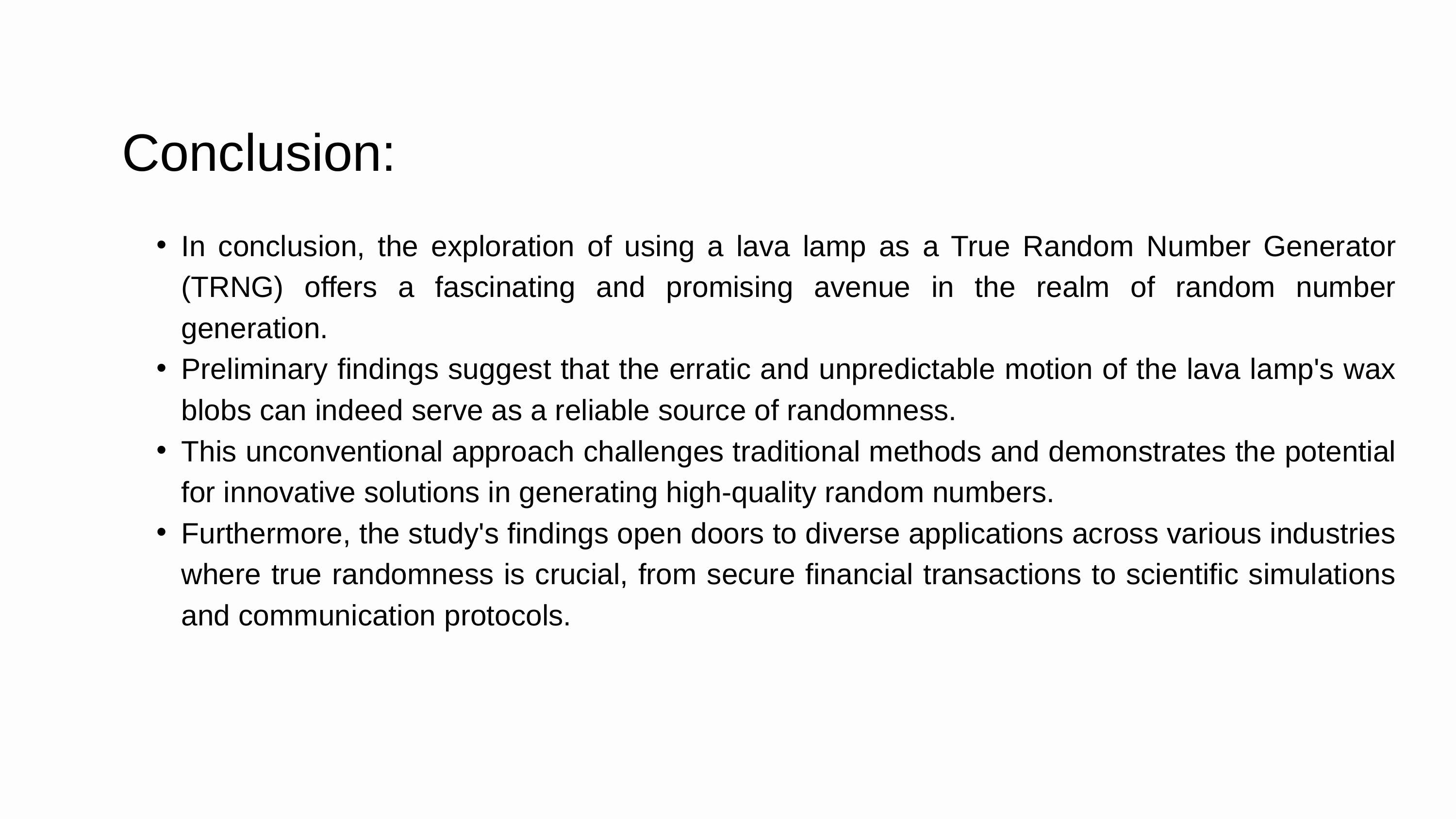

Conclusion:
In conclusion, the exploration of using a lava lamp as a True Random Number Generator (TRNG) offers a fascinating and promising avenue in the realm of random number generation.
Preliminary findings suggest that the erratic and unpredictable motion of the lava lamp's wax blobs can indeed serve as a reliable source of randomness.
This unconventional approach challenges traditional methods and demonstrates the potential for innovative solutions in generating high-quality random numbers.
Furthermore, the study's findings open doors to diverse applications across various industries where true randomness is crucial, from secure financial transactions to scientific simulations and communication protocols.